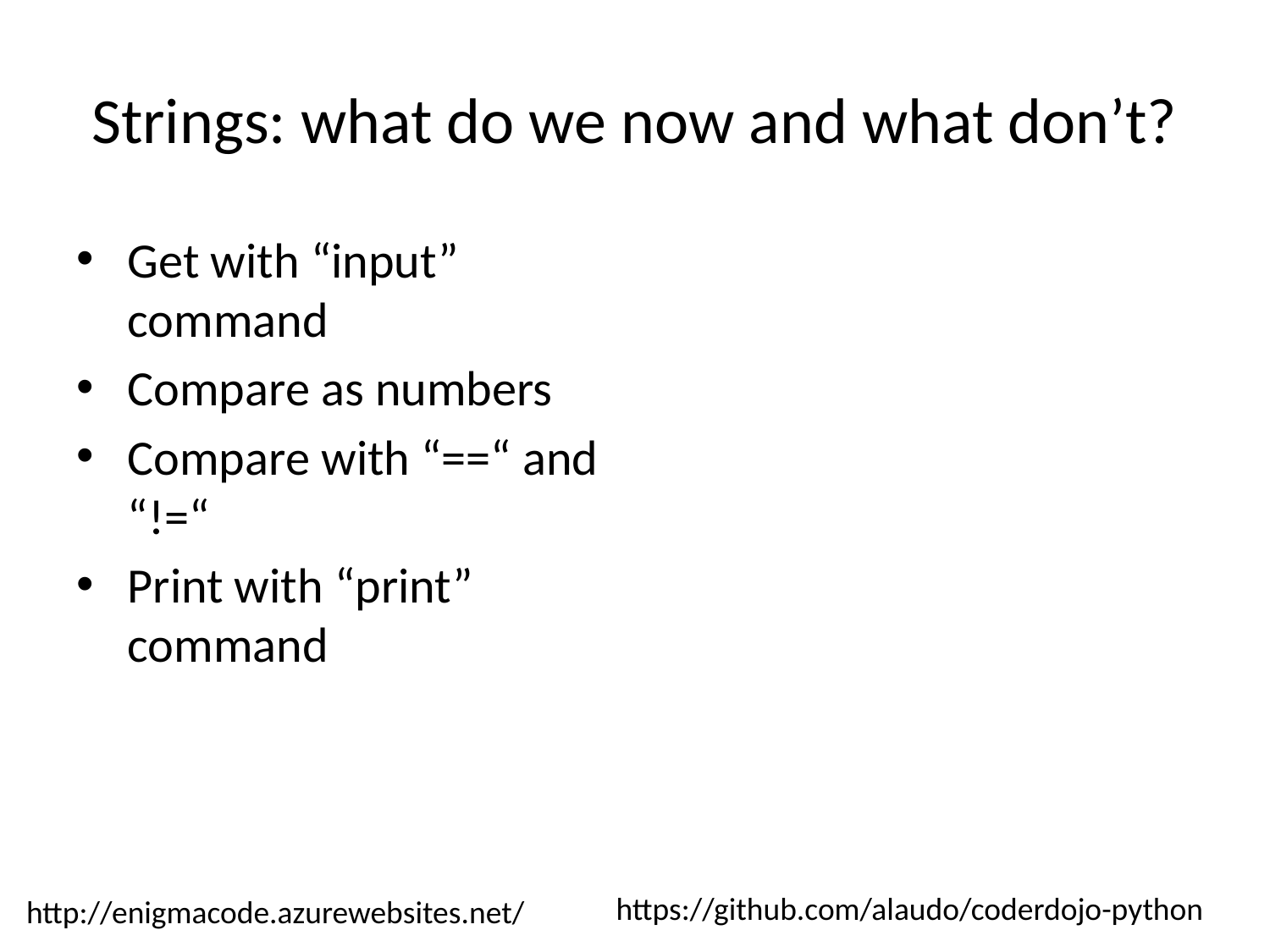

# Strings: what do we now and what don’t?
Get with “input” command
Compare as numbers
Compare with “==“ and “!=“
Print with “print” command